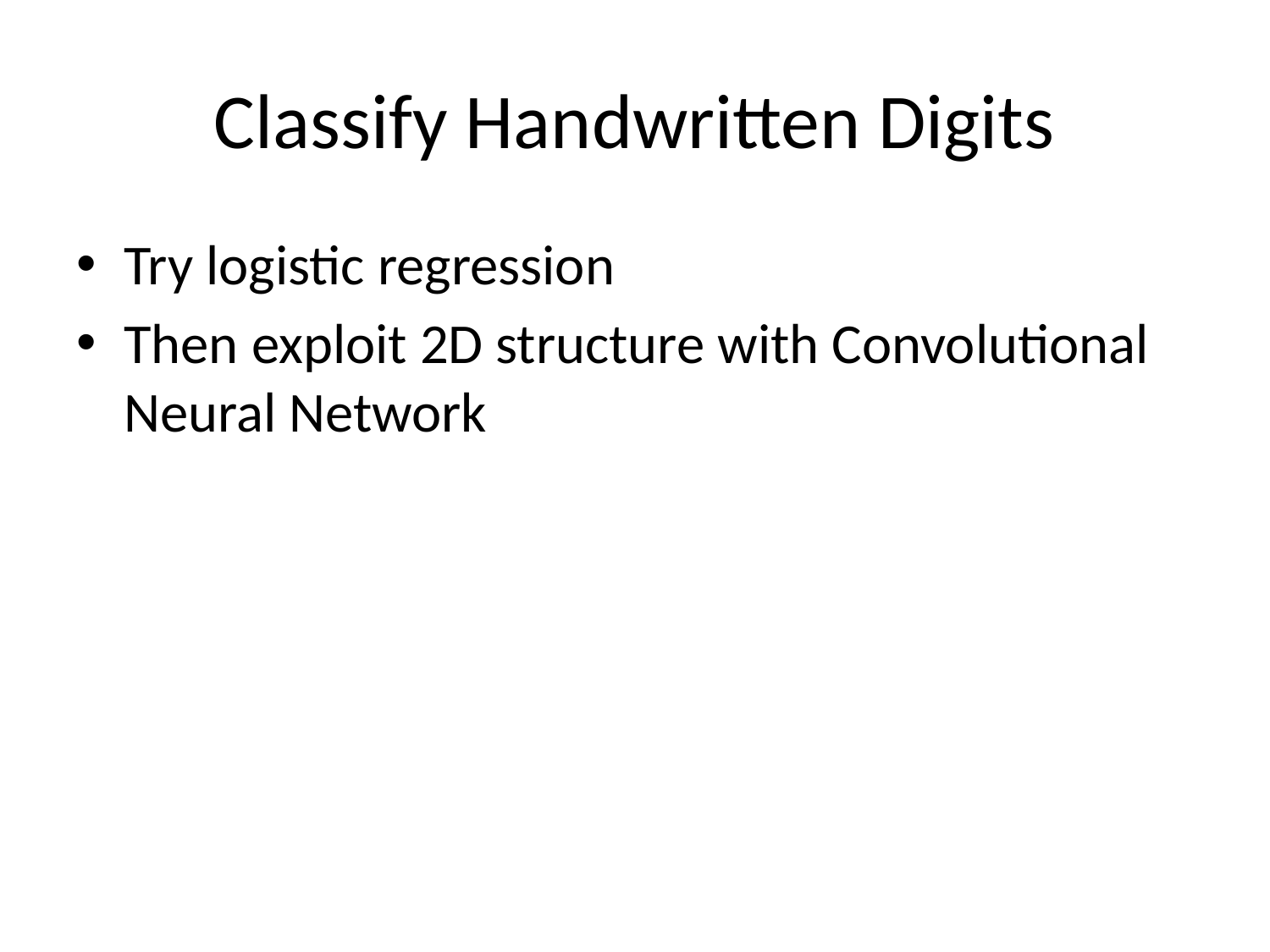

# Classify Handwritten Digits
Try logistic regression
Then exploit 2D structure with Convolutional Neural Network